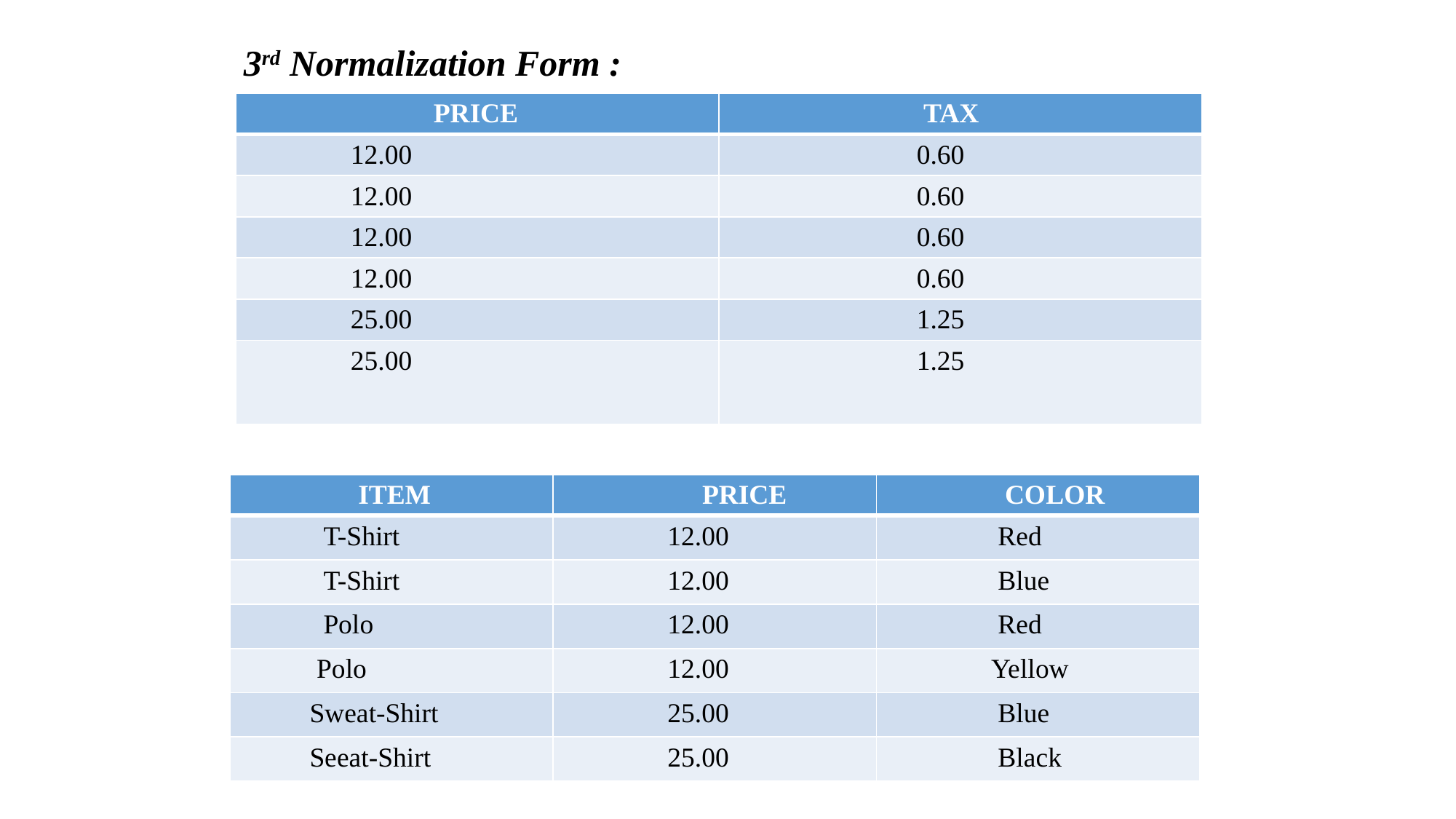

3rd Normalization Form :
| PRICE | TAX |
| --- | --- |
| 12.00 | 0.60 |
| 12.00 | 0.60 |
| 12.00 | 0.60 |
| 12.00 | 0.60 |
| 25.00 | 1.25 |
| 25.00 | 1.25 |
| ITEM | PRICE | COLOR |
| --- | --- | --- |
| T-Shirt | 12.00 | Red |
| T-Shirt | 12.00 | Blue |
| Polo | 12.00 | Red |
| Polo | 12.00 | Yellow |
| Sweat-Shirt | 25.00 | Blue |
| Seeat-Shirt | 25.00 | Black |